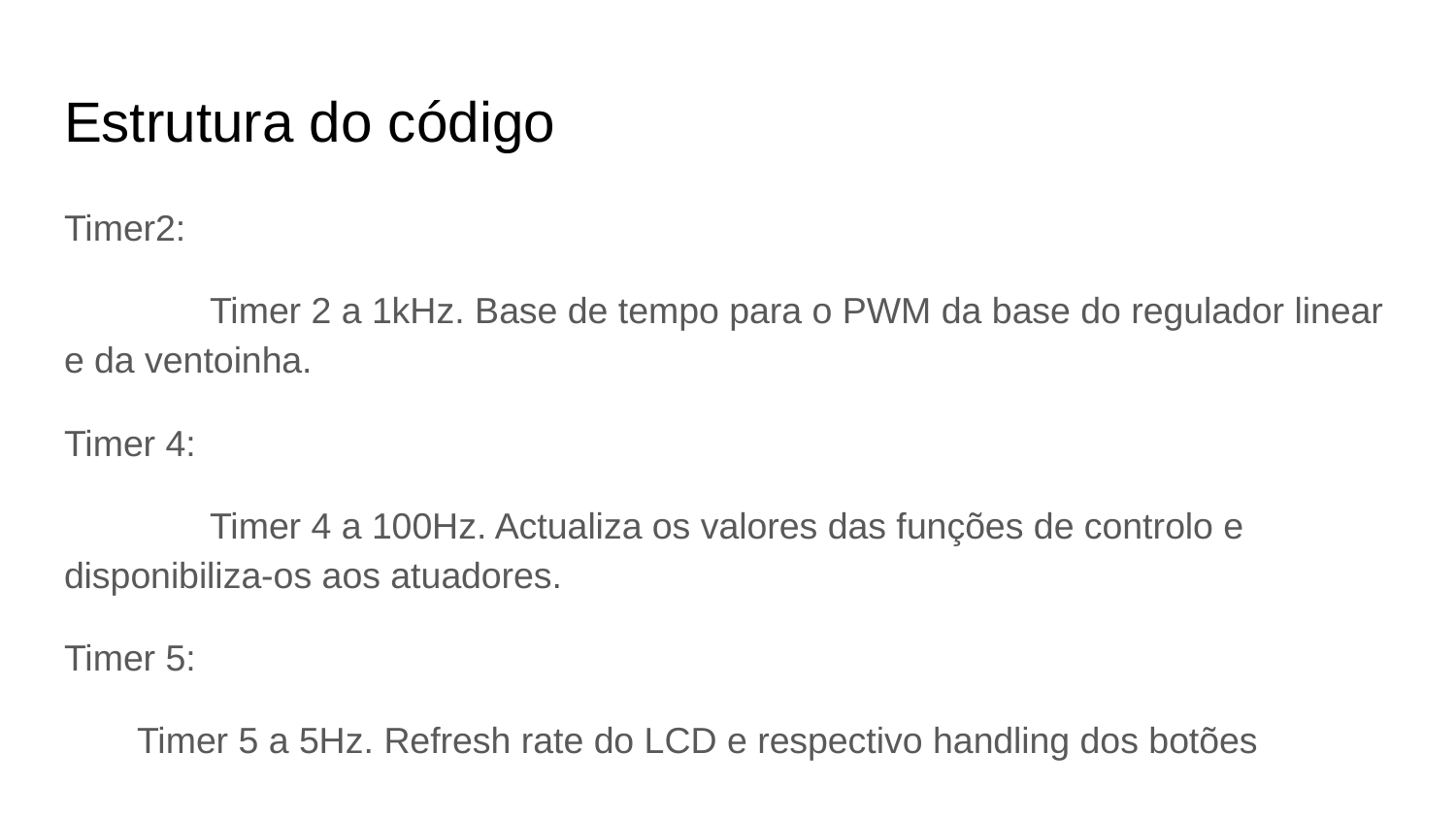

# Estrutura do código

Timer2:
	Timer 2 a 1kHz. Base de tempo para o PWM da base do regulador linear e da ventoinha.
Timer 4:
	Timer 4 a 100Hz. Actualiza os valores das funções de controlo e disponibiliza-os aos atuadores.
Timer 5:
Timer 5 a 5Hz. Refresh rate do LCD e respectivo handling dos botões